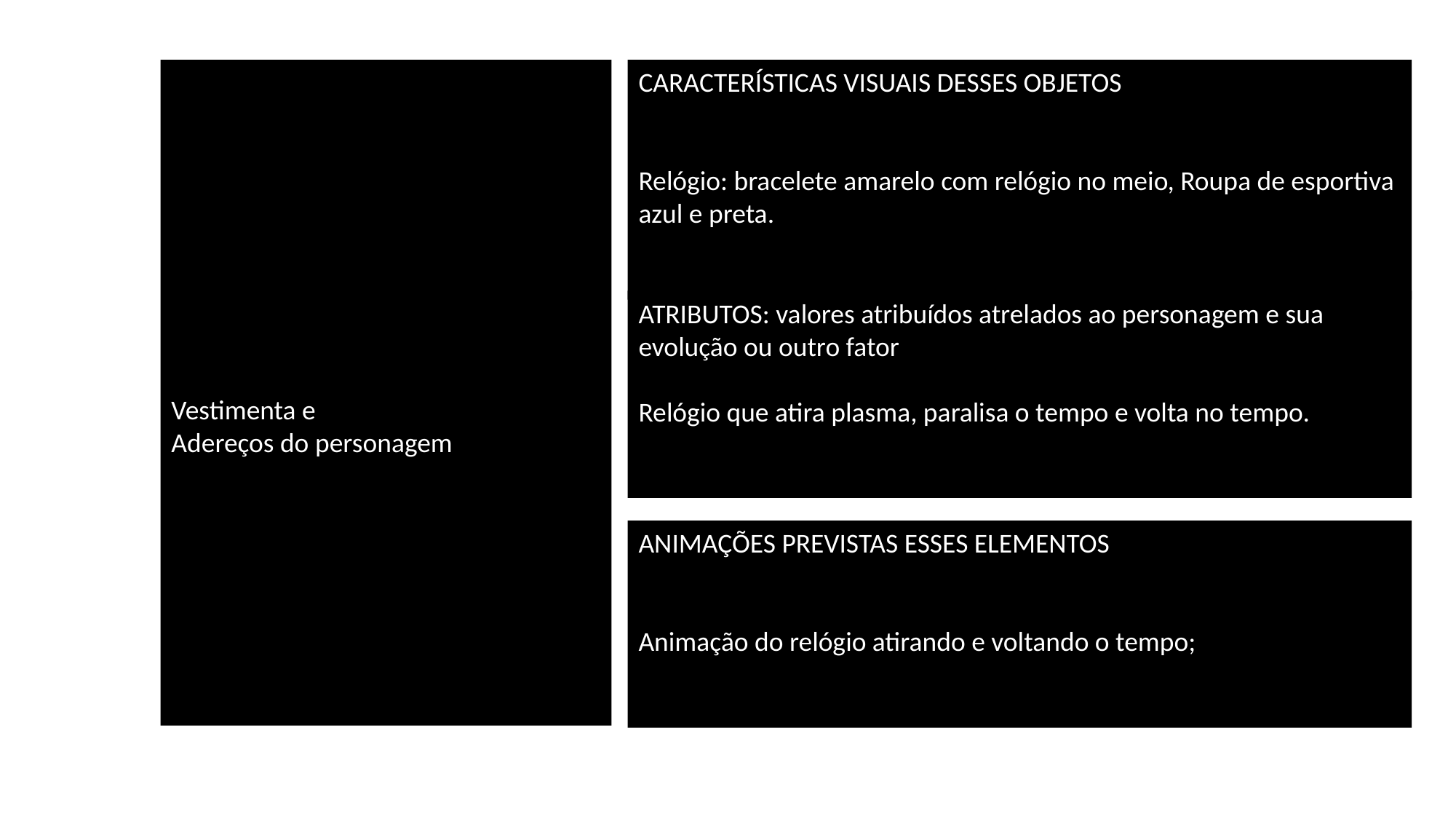

Vestimenta e
Adereços do personagem

CARACTERÍSTICAS VISUAIS DESSES OBJETOS

Relógio: bracelete amarelo com relógio no meio, Roupa de esportiva azul e preta.

ATRIBUTOS: valores atribuídos atrelados ao personagem e sua evolução ou outro fator

Relógio que atira plasma, paralisa o tempo e volta no tempo.

ANIMAÇÕES PREVISTAS ESSES ELEMENTOS

Animação do relógio atirando e voltando o tempo;